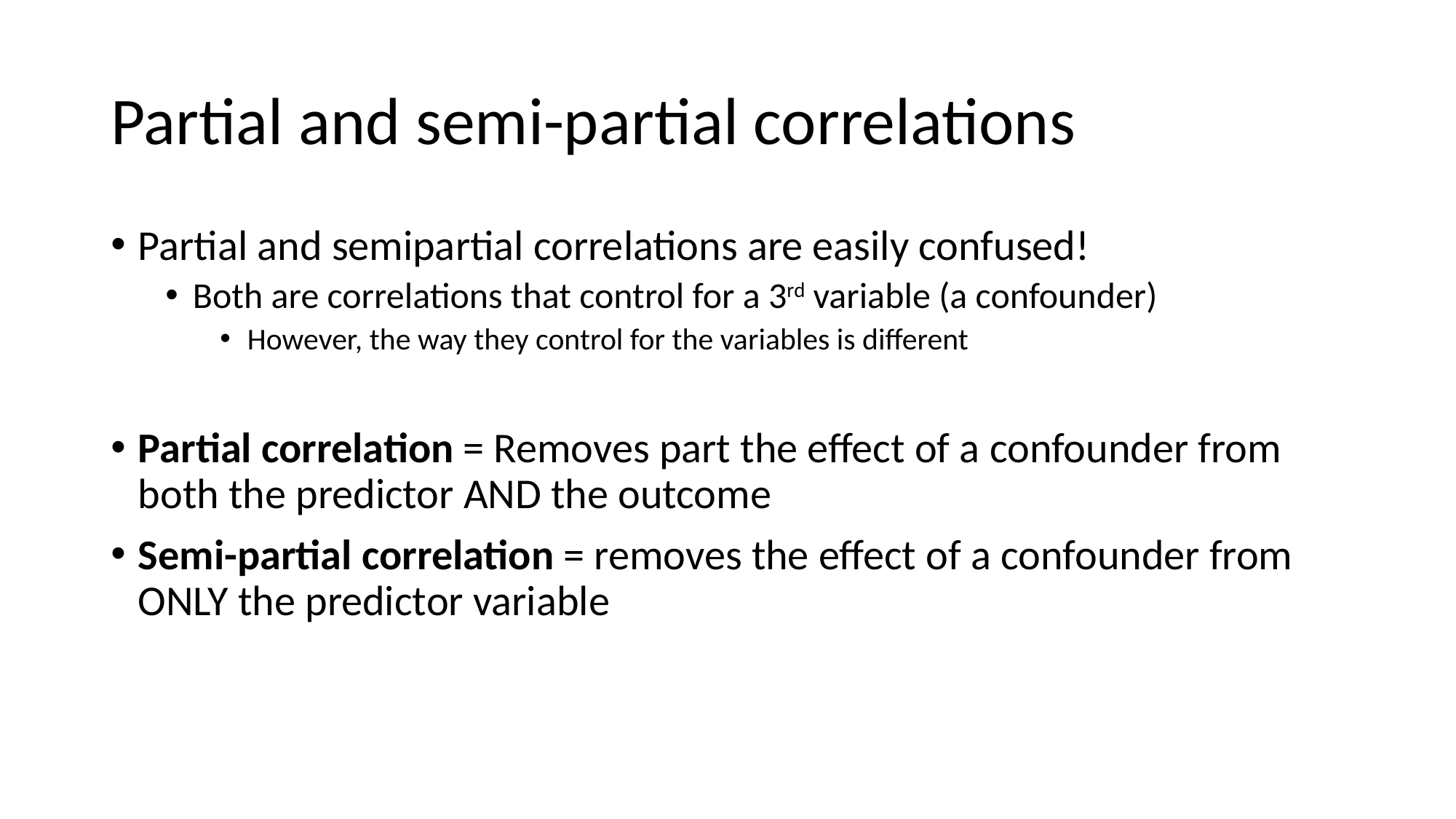

# Partial and semi-partial correlations
Partial and semipartial correlations are easily confused!
Both are correlations that control for a 3rd variable (a confounder)
However, the way they control for the variables is different

Partial correlation = Removes part the effect of a confounder from both the predictor AND the outcome
Semi-partial correlation = removes the effect of a confounder from ONLY the predictor variable